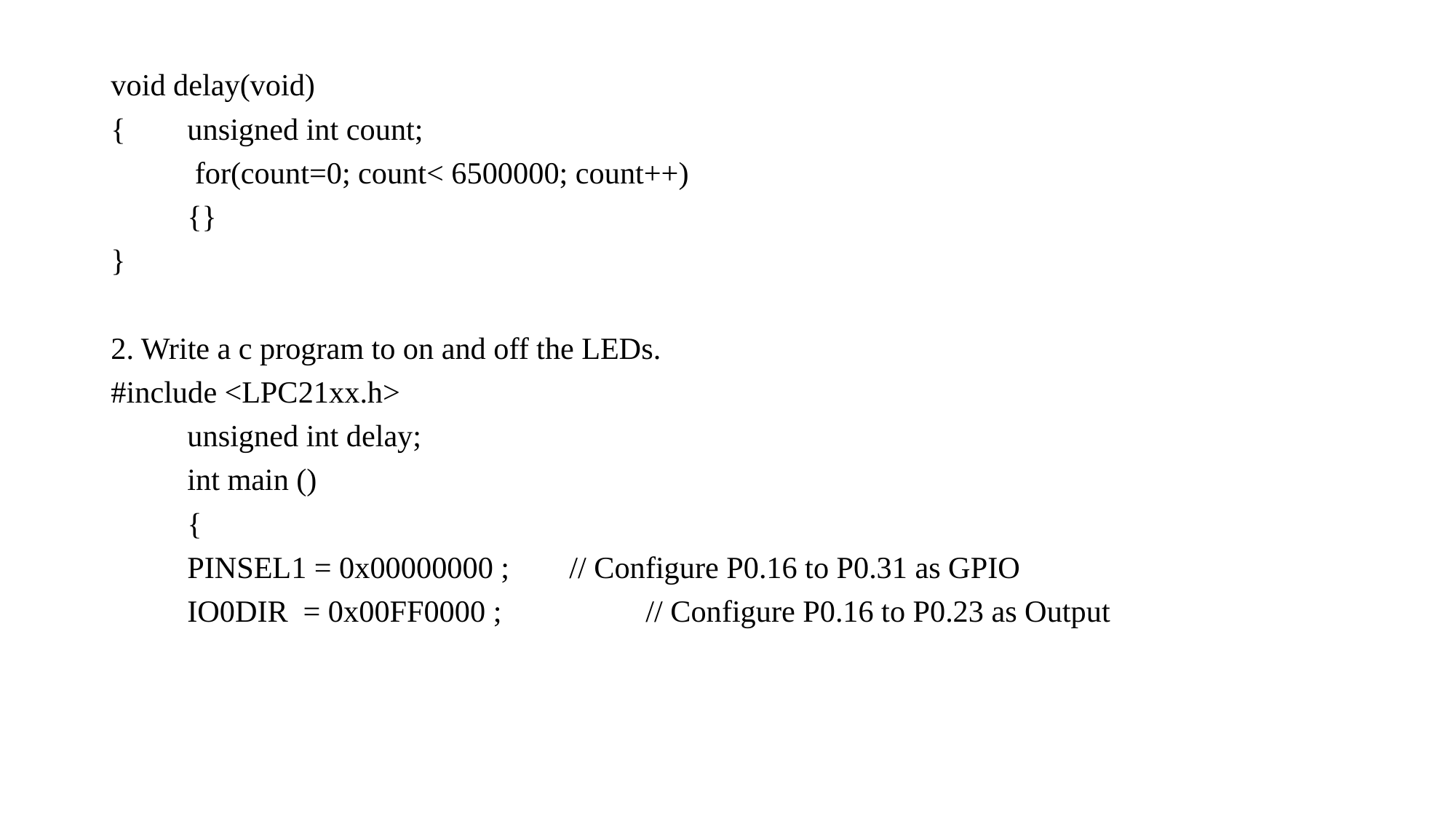

void delay(void)
{	unsigned int count;
	 for(count=0; count< 6500000; count++)
	{}
}

2. Write a c program to on and off the LEDs.
#include <LPC21xx.h>
	unsigned int delay;
	int main ()
	{
	PINSEL1 = 0x00000000 ;	// Configure P0.16 to P0.31 as GPIO
  	IO0DIR  = 0x00FF0000 ;		// Configure P0.16 to P0.23 as Output